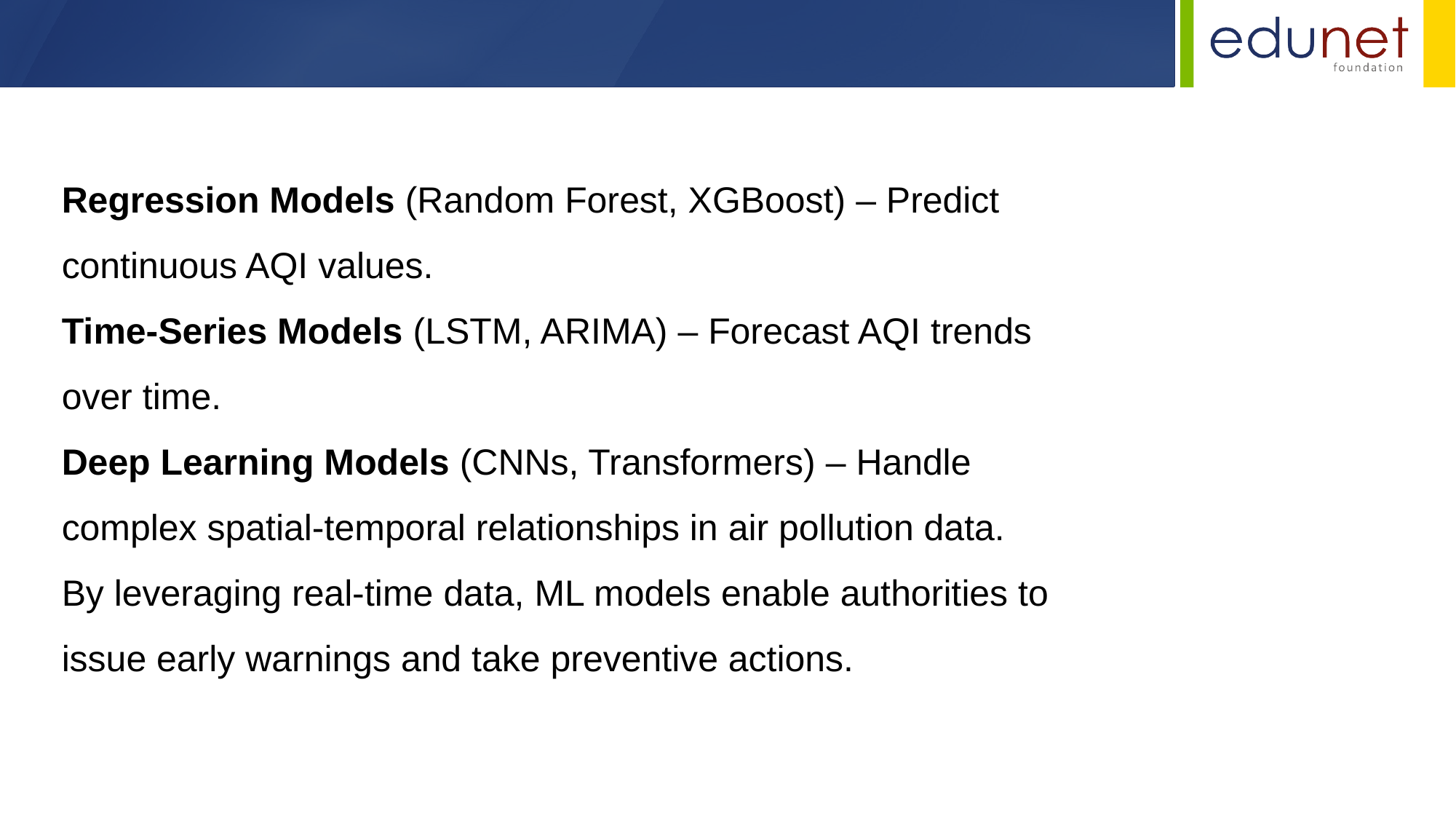

Regression Models (Random Forest, XGBoost) – Predict continuous AQI values.
Time-Series Models (LSTM, ARIMA) – Forecast AQI trends over time.
Deep Learning Models (CNNs, Transformers) – Handle complex spatial-temporal relationships in air pollution data.
By leveraging real-time data, ML models enable authorities to issue early warnings and take preventive actions.